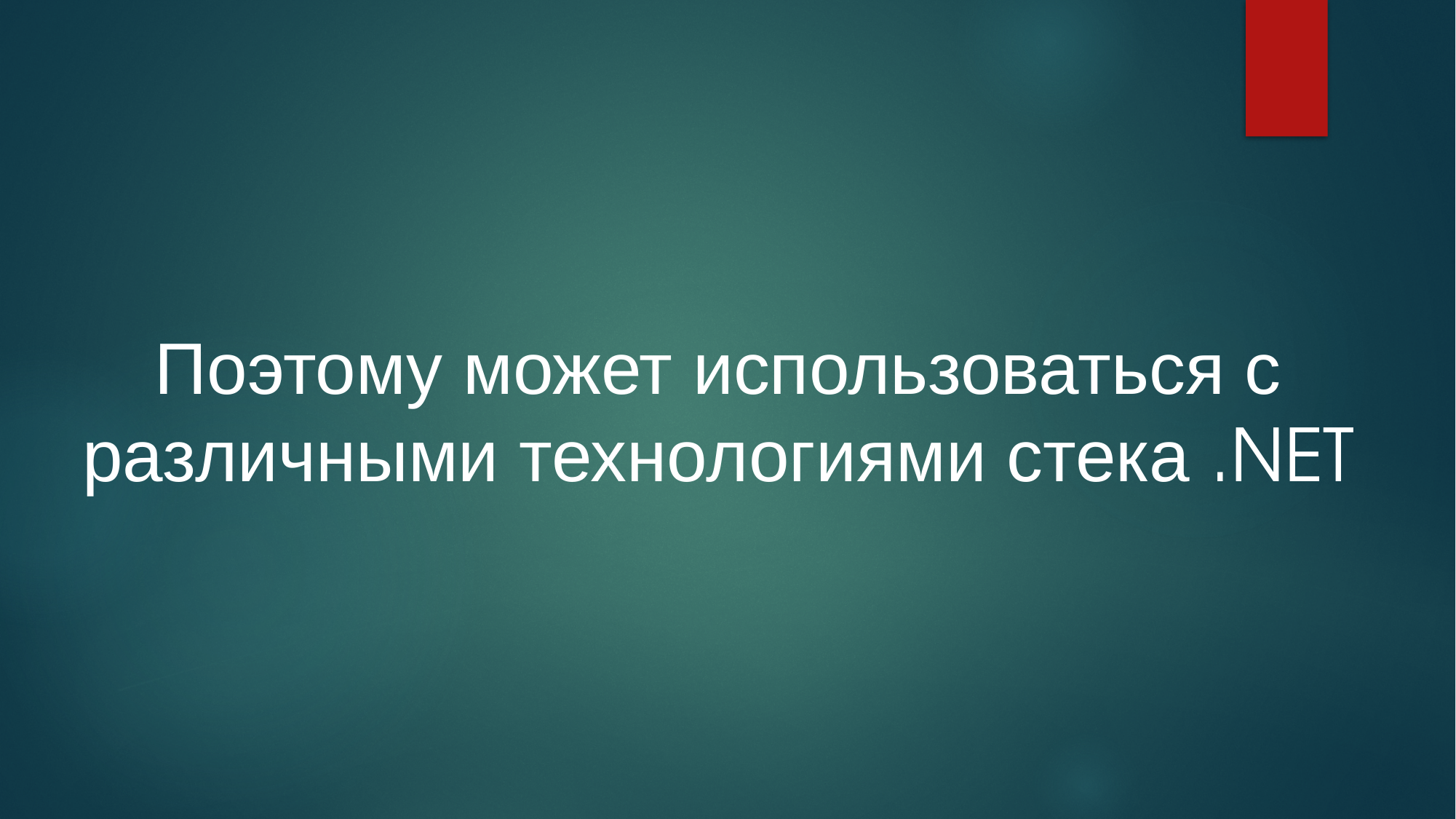

Поэтому может использоваться с различными технологиями стека .NET